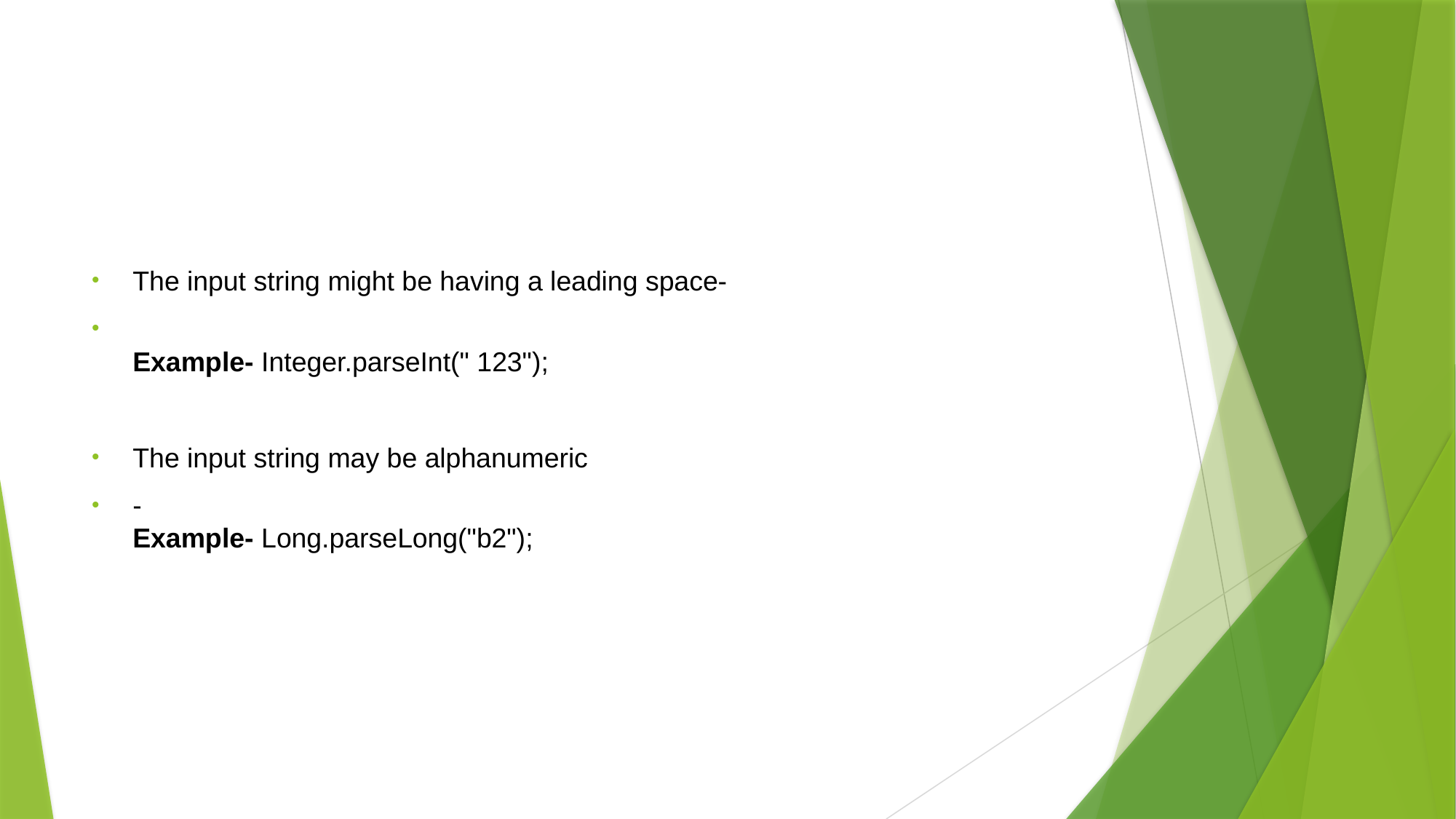

#
The input string might be having a leading space-
Example- Integer.parseInt(" 123");

The input string may be alphanumeric
-
Example- Long.parseLong("b2");